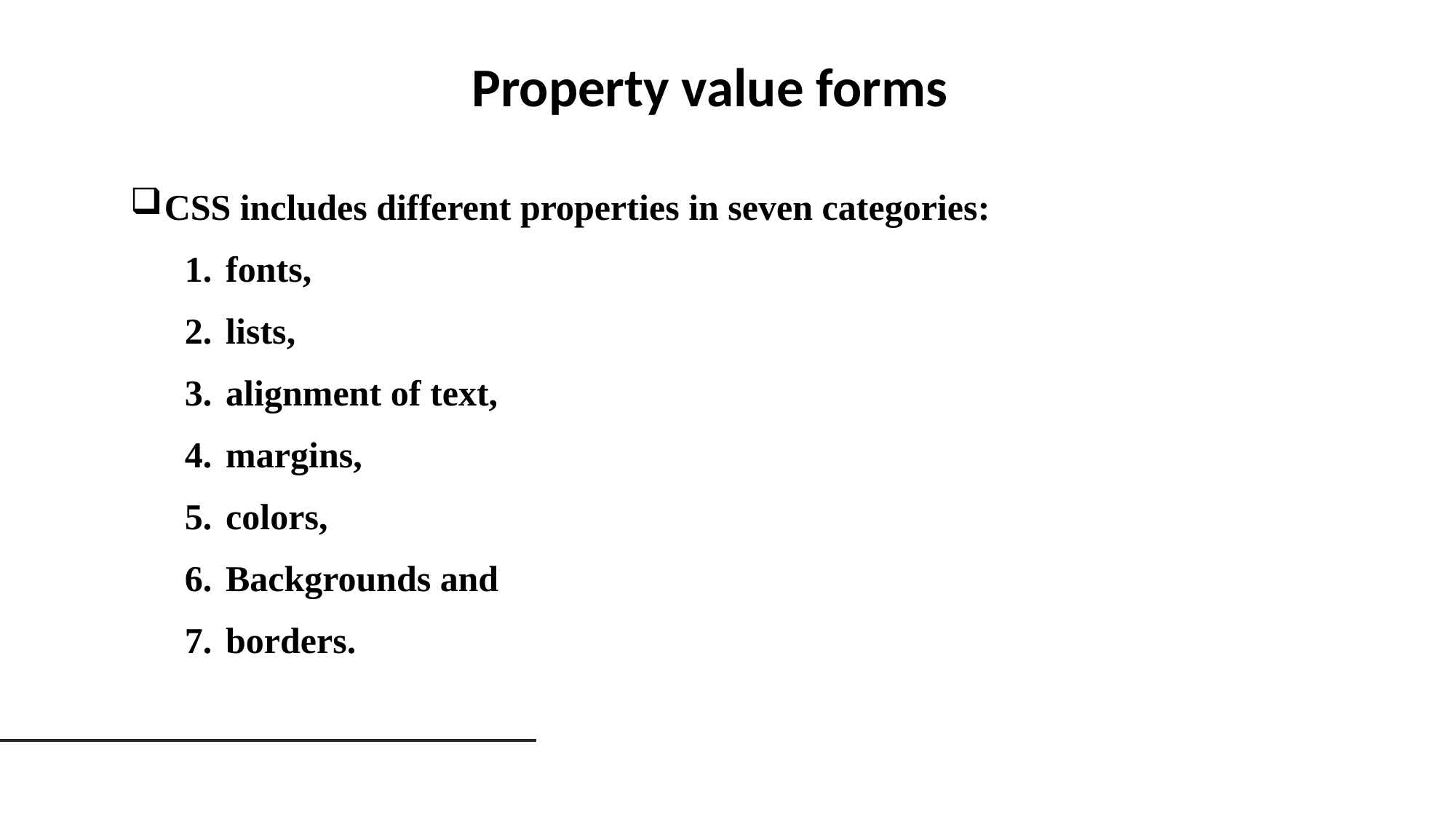

Property value forms
CSS includes different properties in seven categories:
fonts,
lists,
alignment of text,
margins,
colors,
Backgrounds and
borders.